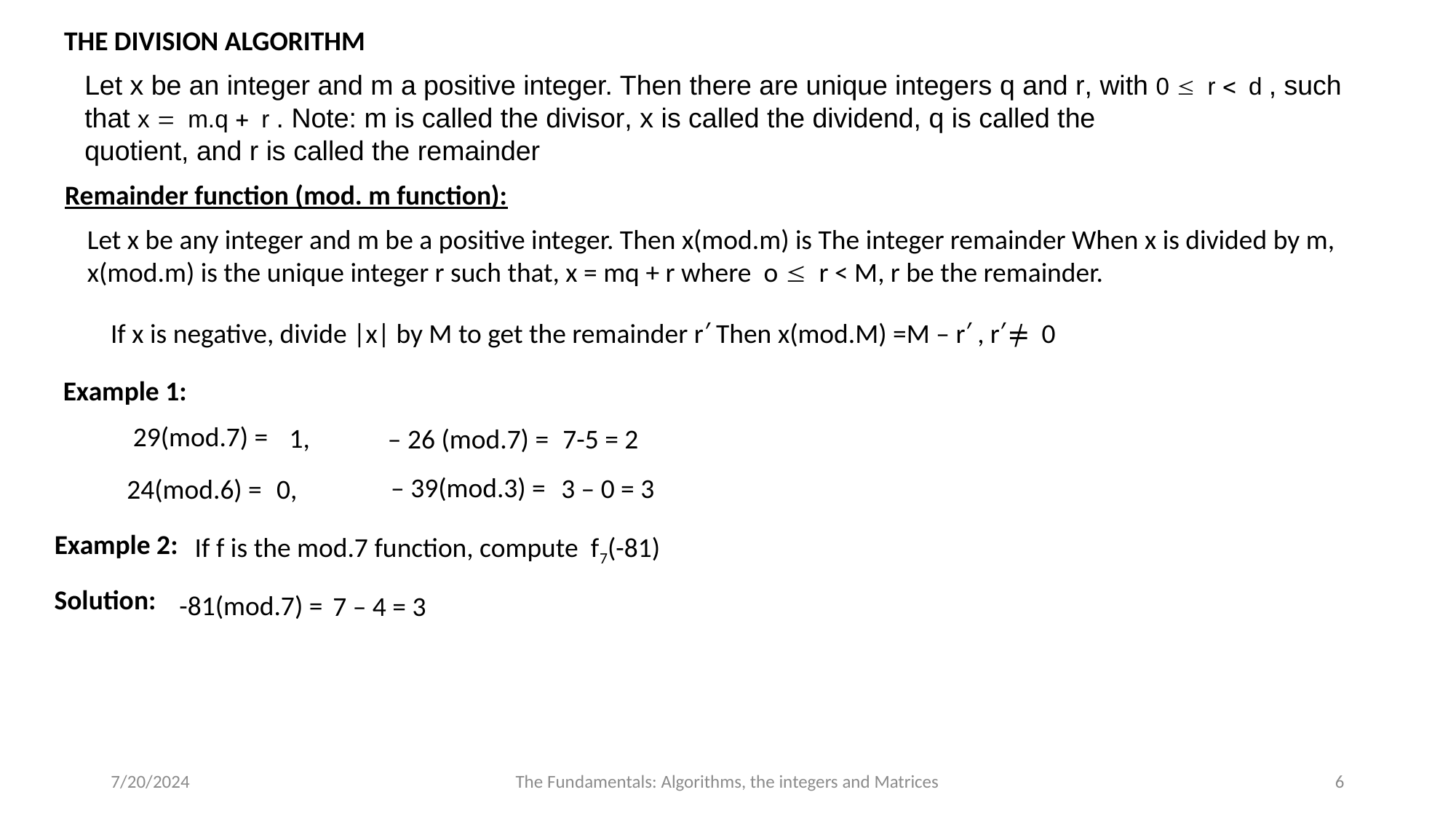

THE DIVISION ALGORITHM
Let x be an integer and m a positive integer. Then there are unique integers q and r, with 0 ≤ r < d , such that x = m.q + r . Note: m is called the divisor, x is called the dividend, q is called the
quotient, and r is called the remainder
Remainder function (mod. m function):
Let x be any integer and m be a positive integer. Then x(mod.m) is The integer remainder When x is divided by m, x(mod.m) is the unique integer r such that, x = mq + r where  o ≤  r < M, r be the remainder.
If x is negative, divide |x| by M to get the remainder r′ Then x(mod.M) =M – r′ , r′≠  0
Example 1:
29(mod.7) =
1,
7-5 = 2
– 26 (mod.7) =
– 39(mod.3) =
3 – 0 = 3
0,
24(mod.6) =
Example 2:
If f is the mod.7 function, compute  f7(-81)
Solution:
-81(mod.7) =
7 – 4 = 3
7/20/2024
The Fundamentals: Algorithms, the integers and Matrices
6